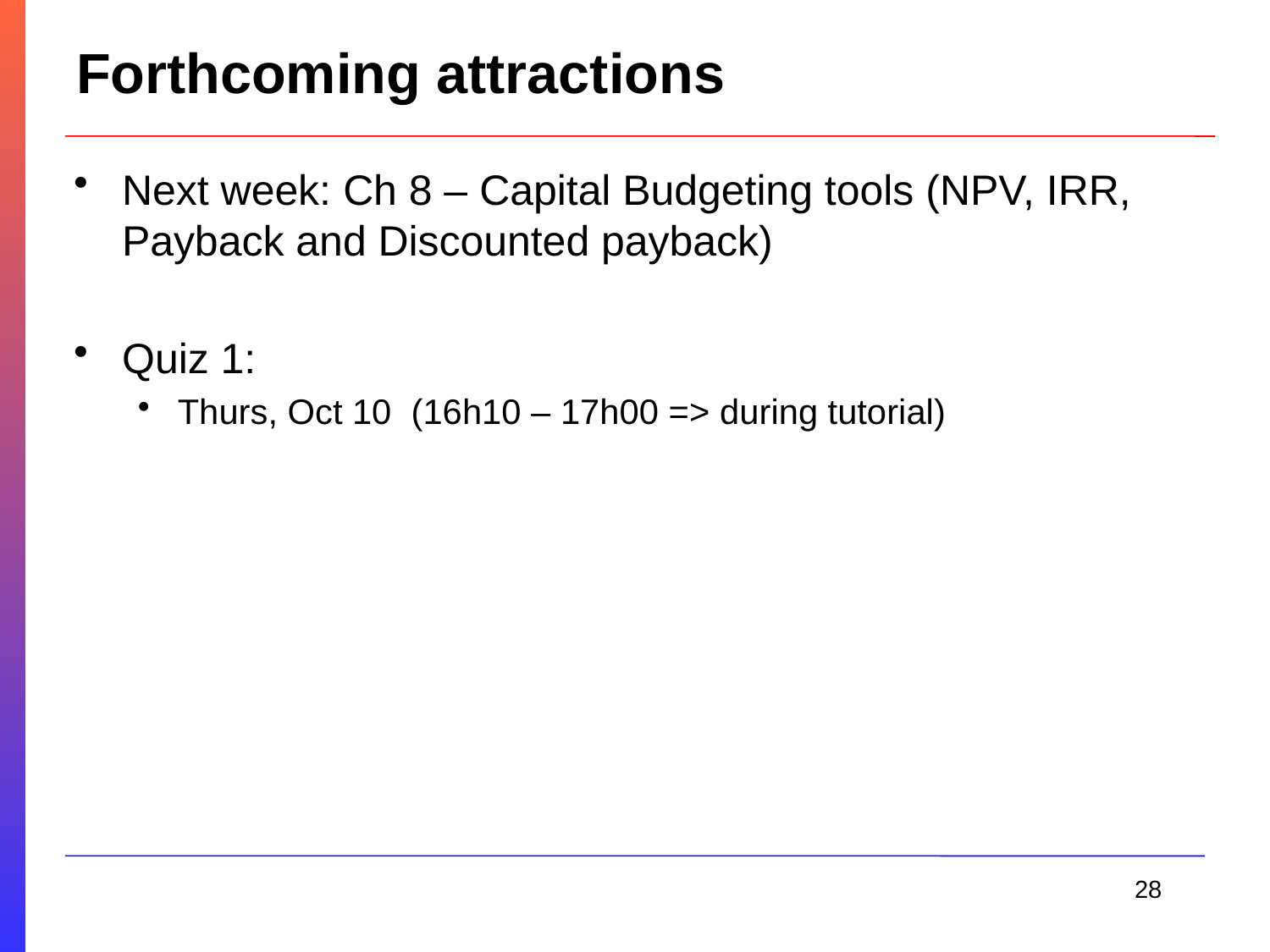

# Forthcoming attractions
Next week: Ch 8 – Capital Budgeting tools (NPV, IRR, Payback and Discounted payback)

Quiz 1:
Thurs, Oct 10  (16h10 – 17h00 => during tutorial)
28